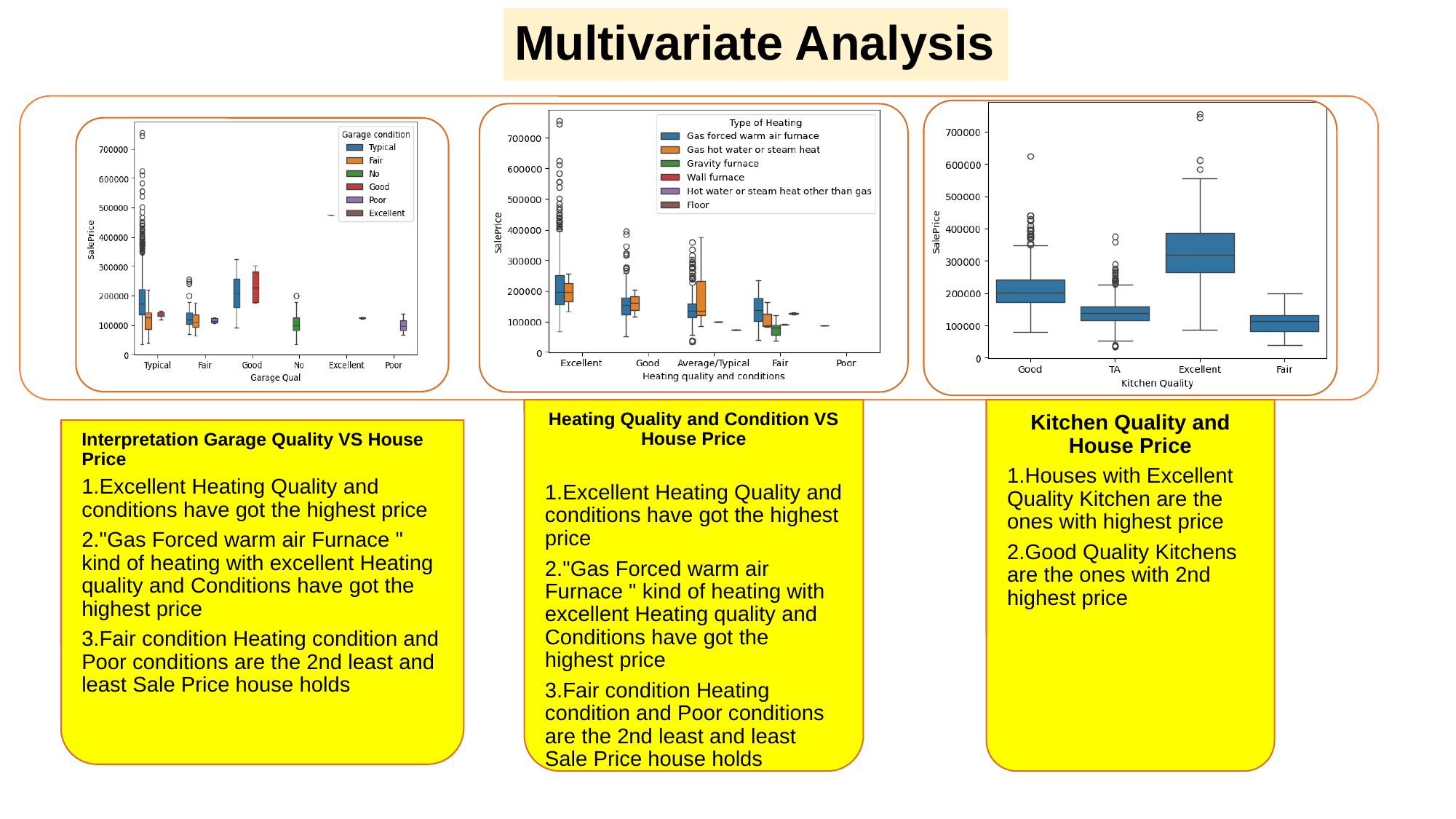

# Multivariate Analysis
Interpretation Garage Quality VS House Price
1.Excellent Heating Quality and conditions have got the highest price
2."Gas Forced warm air Furnace " kind of heating with excellent Heating quality and Conditions have got the highest price
3.Fair condition Heating condition and Poor conditions are the 2nd least and least Sale Price house holds
Heating Quality and Condition VS House Price

1.Excellent Heating Quality and conditions have got the highest price
2."Gas Forced warm air Furnace " kind of heating with excellent Heating quality and Conditions have got the highest price
3.Fair condition Heating condition and Poor conditions are the 2nd least and least Sale Price house holds
Kitchen Quality and House Price
1.Houses with Excellent Quality Kitchen are the ones with highest price
2.Good Quality Kitchens are the ones with 2nd highest price